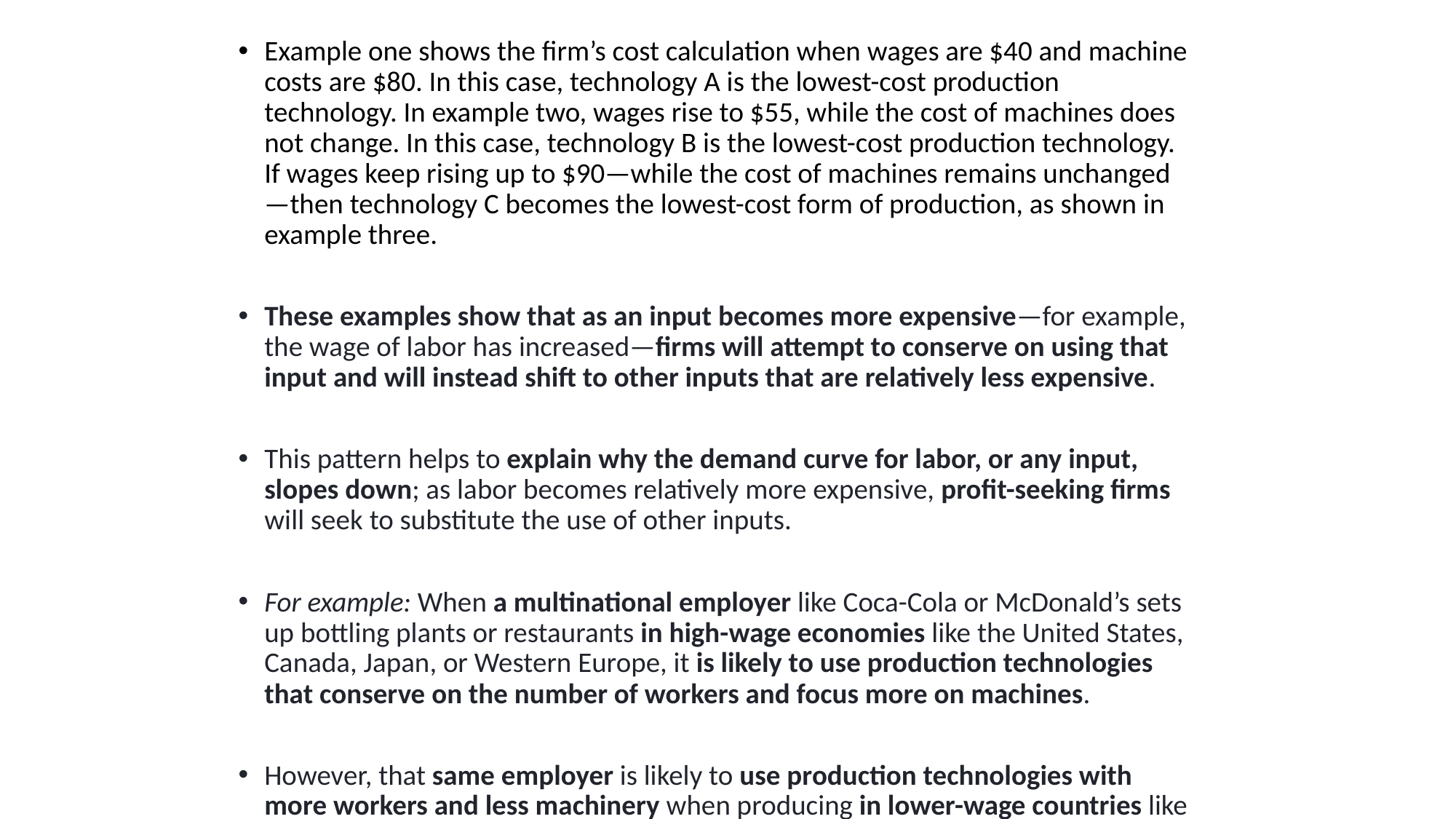

Example one shows the firm’s cost calculation when wages are $40 and machine costs are $80. In this case, technology A is the lowest-cost production technology. In example two, wages rise to $55, while the cost of machines does not change. In this case, technology B is the lowest-cost production technology. If wages keep rising up to $90—while the cost of machines remains unchanged—then technology C becomes the lowest-cost form of production, as shown in example three.

These examples show that as an input becomes more expensive—for example, the wage of labor has increased—firms will attempt to conserve on using that input and will instead shift to other inputs that are relatively less expensive.

This pattern helps to explain why the demand curve for labor, or any input, slopes down; as labor becomes relatively more expensive, profit-seeking firms will seek to substitute the use of other inputs.

For example: When a multinational employer like Coca-Cola or McDonald’s sets up bottling plants or restaurants in high-wage economies like the United States, Canada, Japan, or Western Europe, it is likely to use production technologies that conserve on the number of workers and focus more on machines.

However, that same employer is likely to use production technologies with more workers and less machinery when producing in lower-wage countries like Mexico, China, or South Africa.